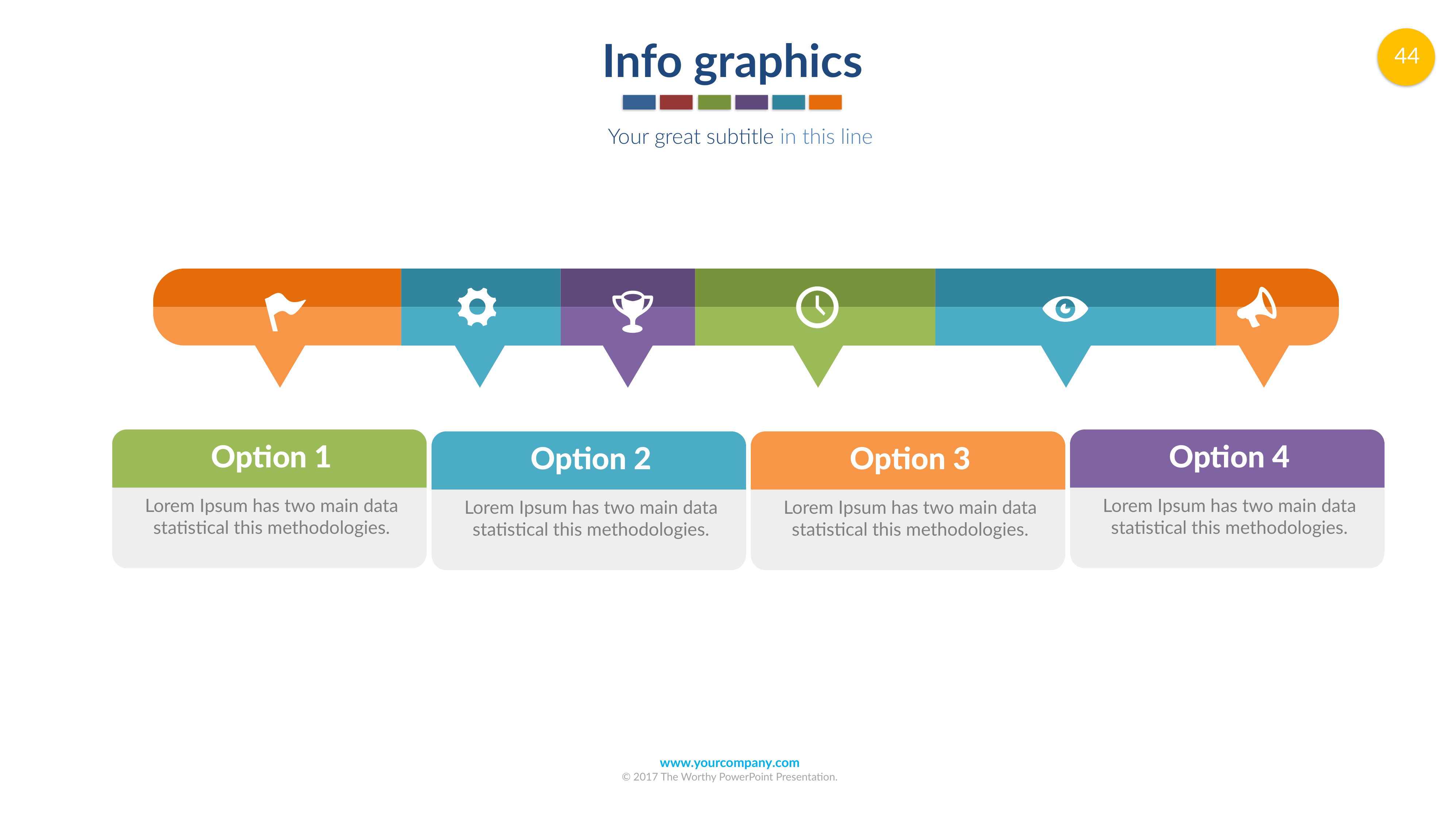

Info graphics
Your great subtitle in this line

Option 1
Lorem Ipsum has two main data statistical this methodologies.

Option 4
Lorem Ipsum has two main data statistical this methodologies.

Option 2
Lorem Ipsum has two main data statistical this methodologies.

Option 3
Lorem Ipsum has two main data statistical this methodologies.